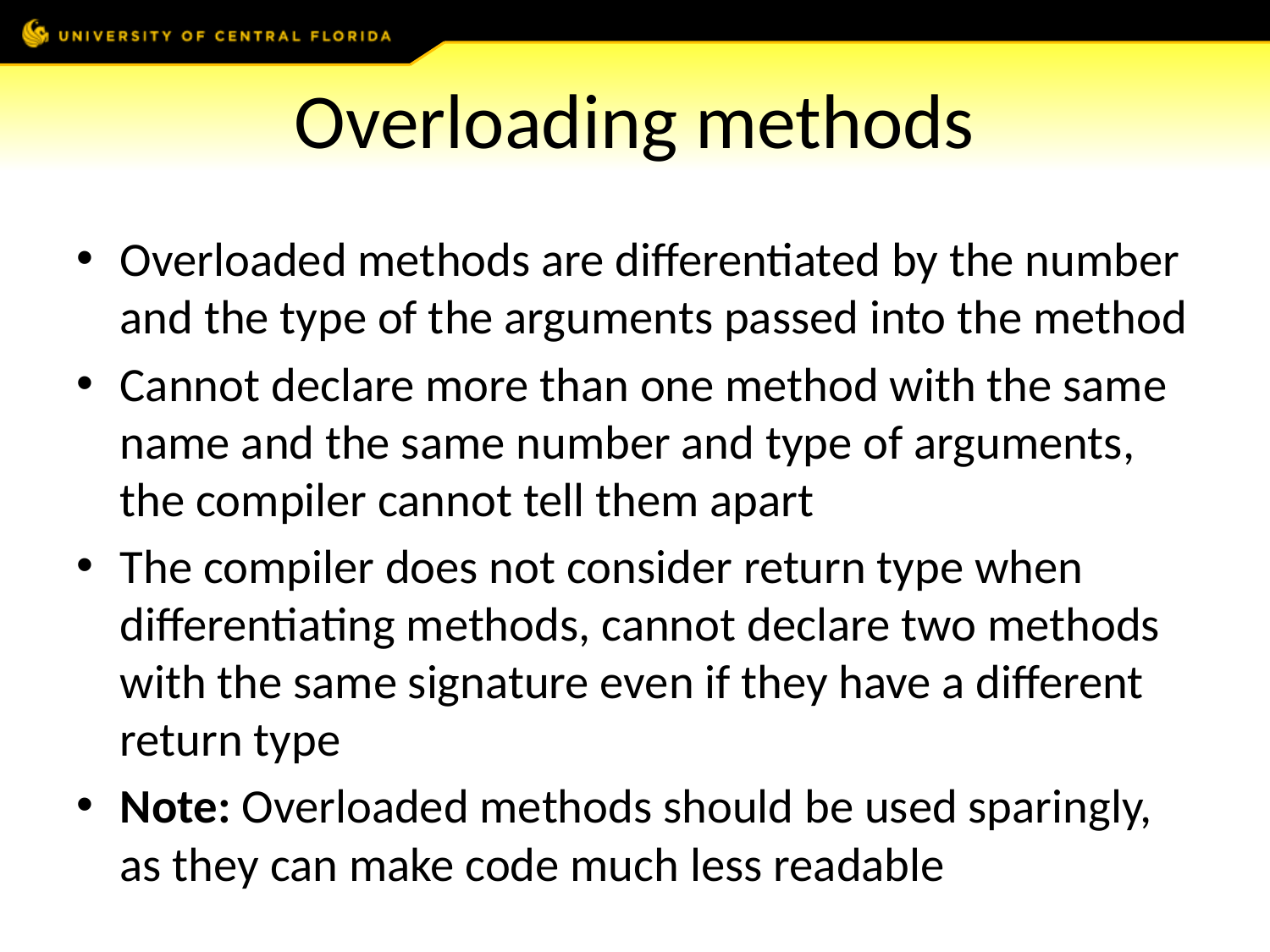

# Overloading methods
Overloaded methods are differentiated by the number and the type of the arguments passed into the method
Cannot declare more than one method with the same name and the same number and type of arguments, the compiler cannot tell them apart
The compiler does not consider return type when differentiating methods, cannot declare two methods with the same signature even if they have a different return type
Note: Overloaded methods should be used sparingly, as they can make code much less readable